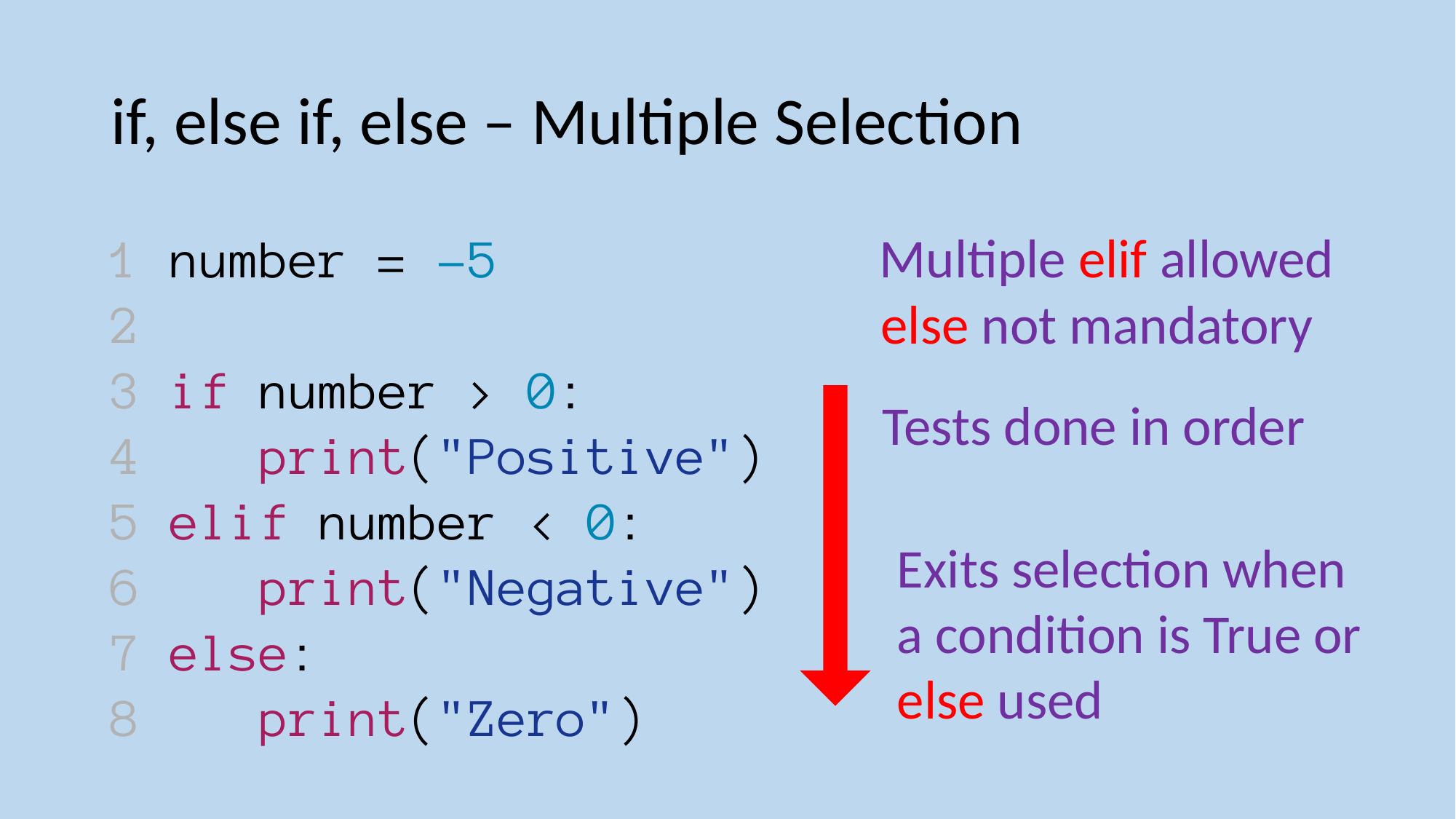

# if, else if, else – Multiple Selection
1 number = -5
2
3 if number > 0:
4    print("Positive")
5 elif number < 0:
6    print("Negative")
7 else:
8    print("Zero")
Multiple elif allowed
else not mandatory

Tests done in order
Exits selection when a condition is True or else used